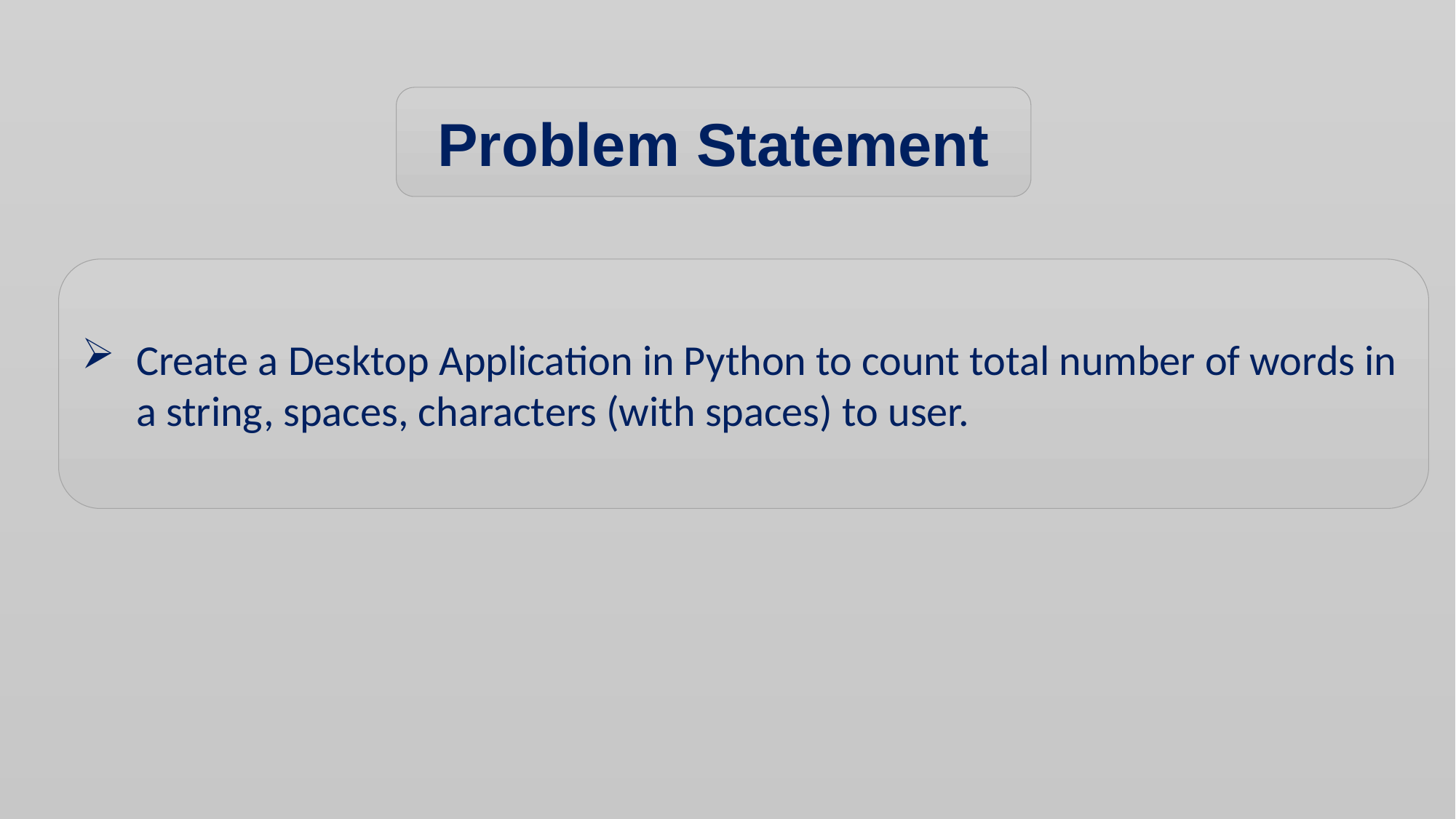

Problem Statement
Create a Desktop Application in Python to count total number of words in a string, spaces, characters (with spaces) to user.